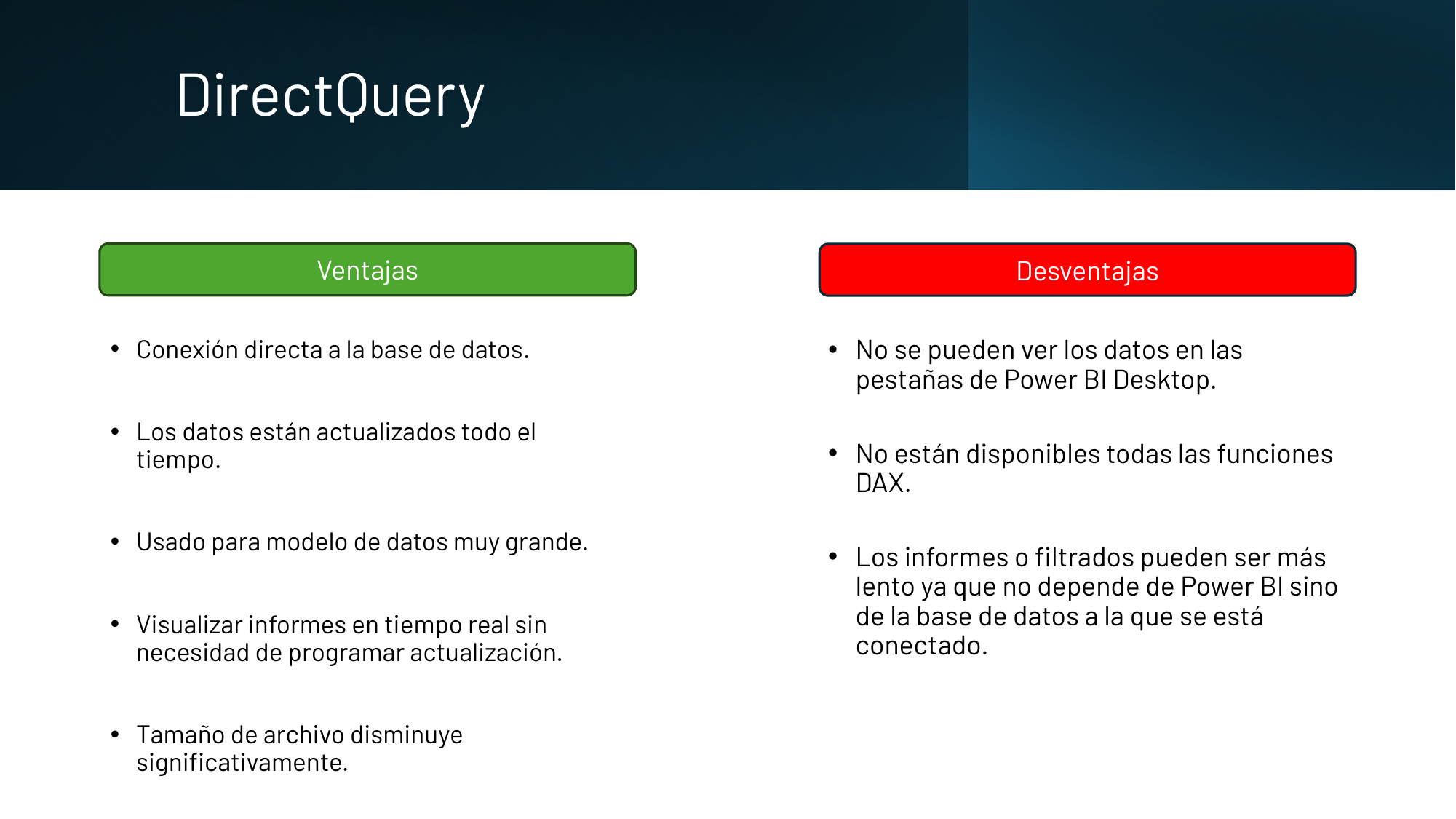

# DirectQuery
Ventajas
Desventajas
Conexión directa a la base de datos.

Los datos están actualizados todo el tiempo.

Usado para modelo de datos muy grande.

Visualizar informes en tiempo real sin necesidad de programar actualización.

Tamaño de archivo disminuye significativamente.
No se pueden ver los datos en las pestañas de Power BI Desktop.

No están disponibles todas las funciones DAX.

Los informes o filtrados pueden ser más lento ya que no depende de Power BI sino de la base de datos a la que se está conectado.